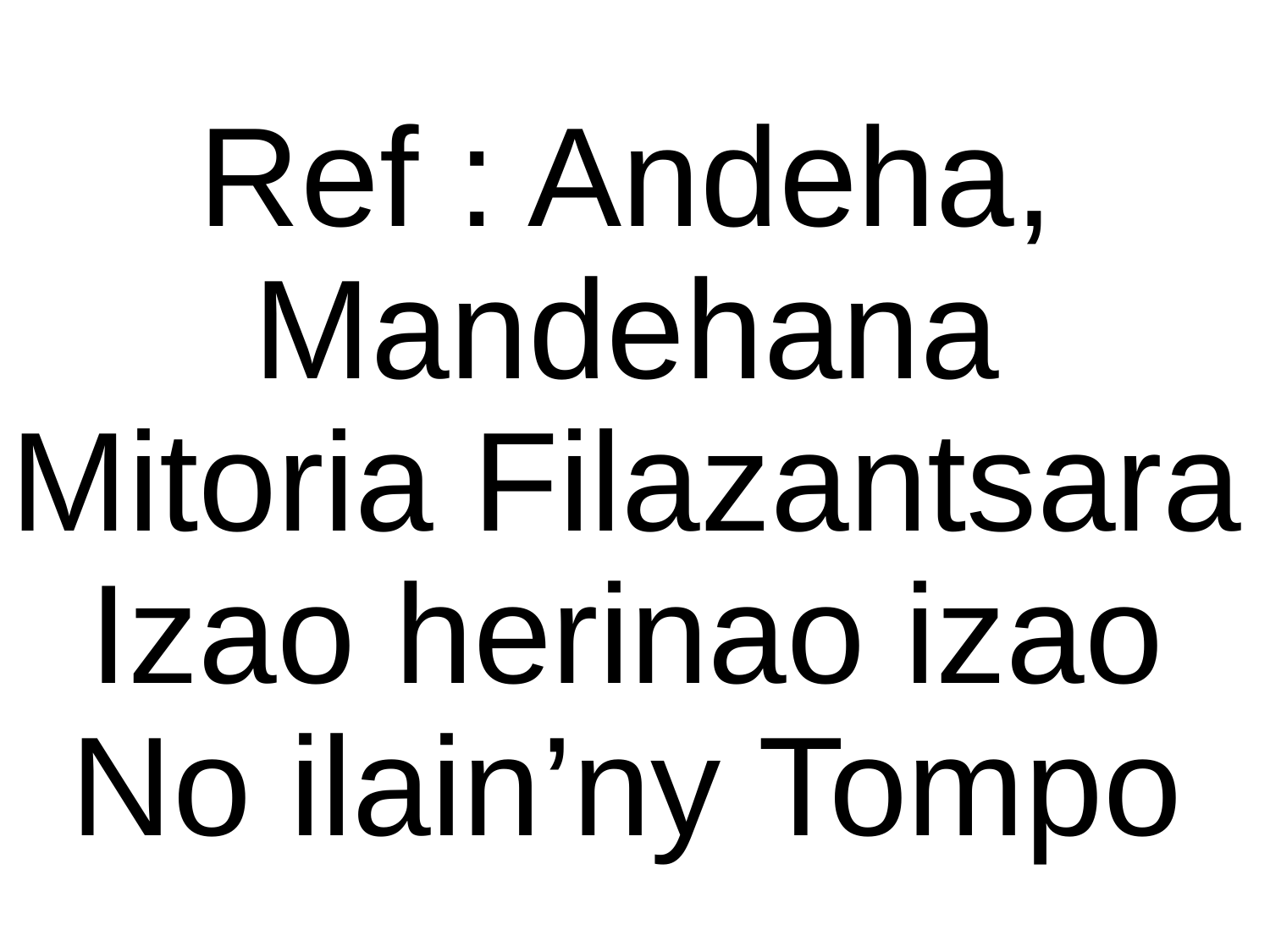

Ref : Andeha, Mandehana
Mitoria Filazantsara
Izao herinao izao
No ilain’ny Tompo